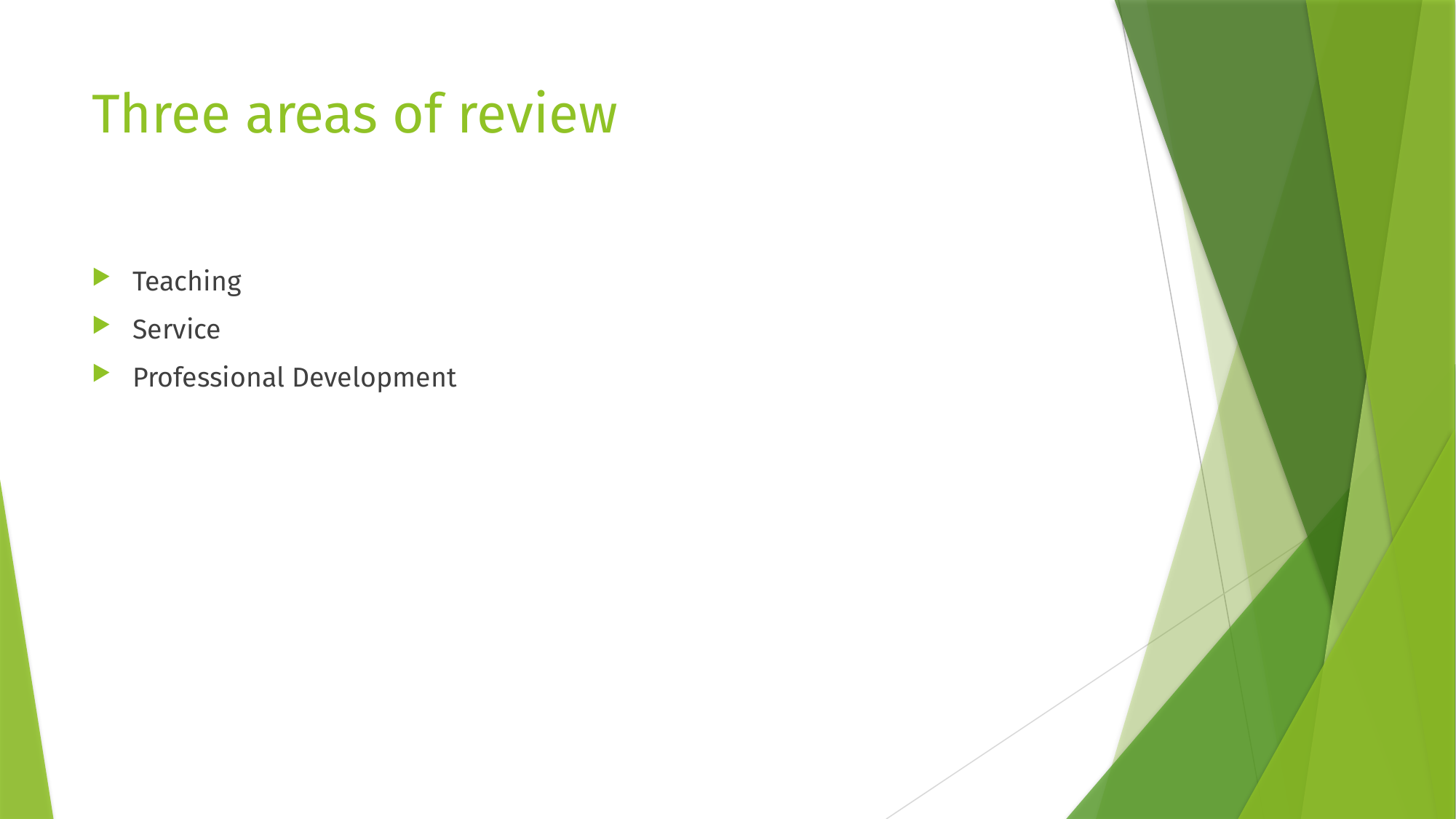

# Three areas of review
Teaching
Service
Professional Development